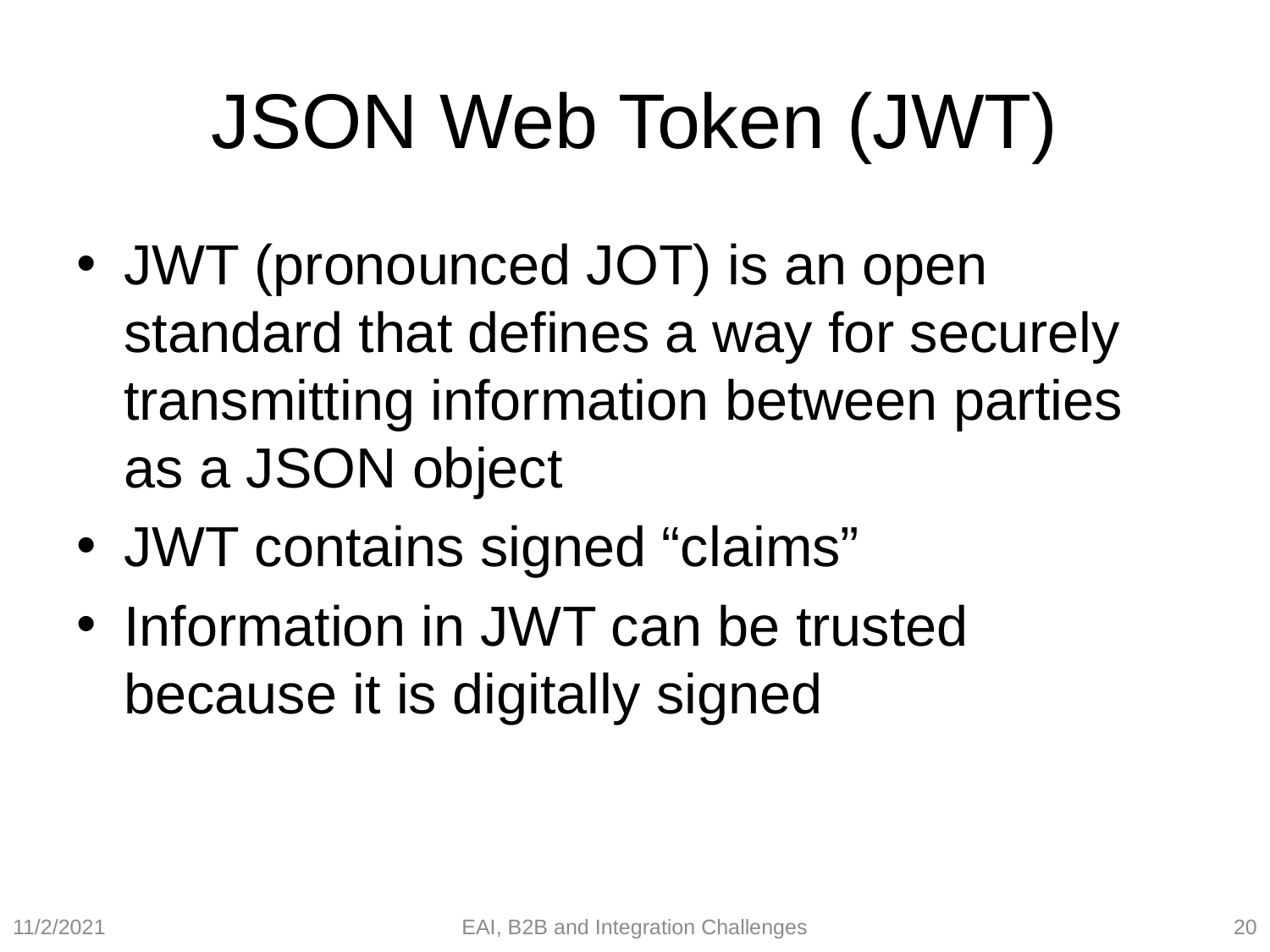

# JSON Web Token (JWT)
JWT (pronounced JOT) is an open standard that defines a way for securely transmitting information between parties as a JSON object
JWT contains signed “claims”
Information in JWT can be trusted because it is digitally signed
11/2/2021
EAI, B2B and Integration Challenges
20